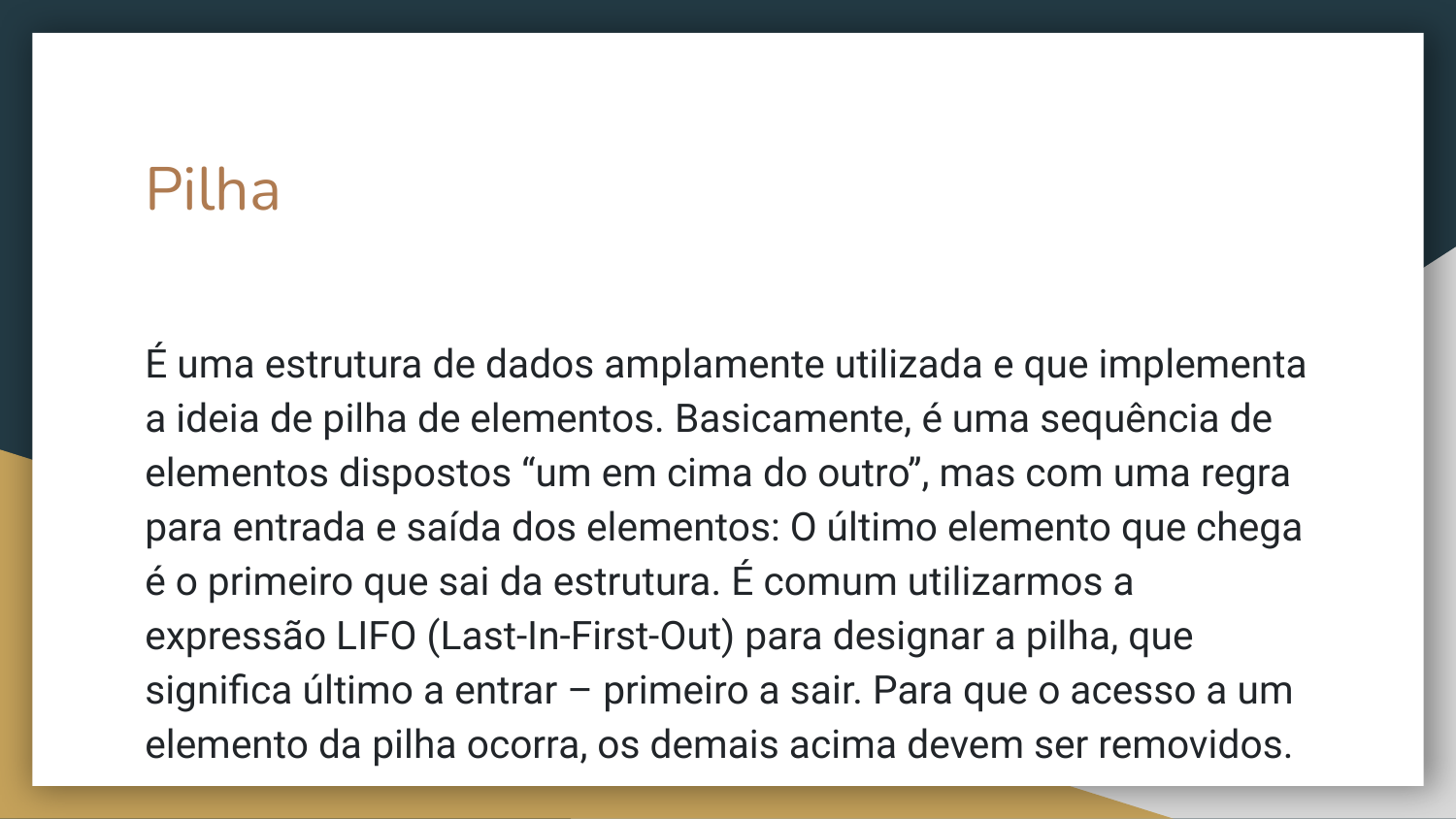

# Pilha
É uma estrutura de dados amplamente utilizada e que implementa a ideia de pilha de elementos. Basicamente, é uma sequência de elementos dispostos “um em cima do outro”, mas com uma regra para entrada e saída dos elementos: O último elemento que chega é o primeiro que sai da estrutura. É comum utilizarmos a expressão LIFO (Last-In-First-Out) para designar a pilha, que significa último a entrar – primeiro a sair. Para que o acesso a um elemento da pilha ocorra, os demais acima devem ser removidos.